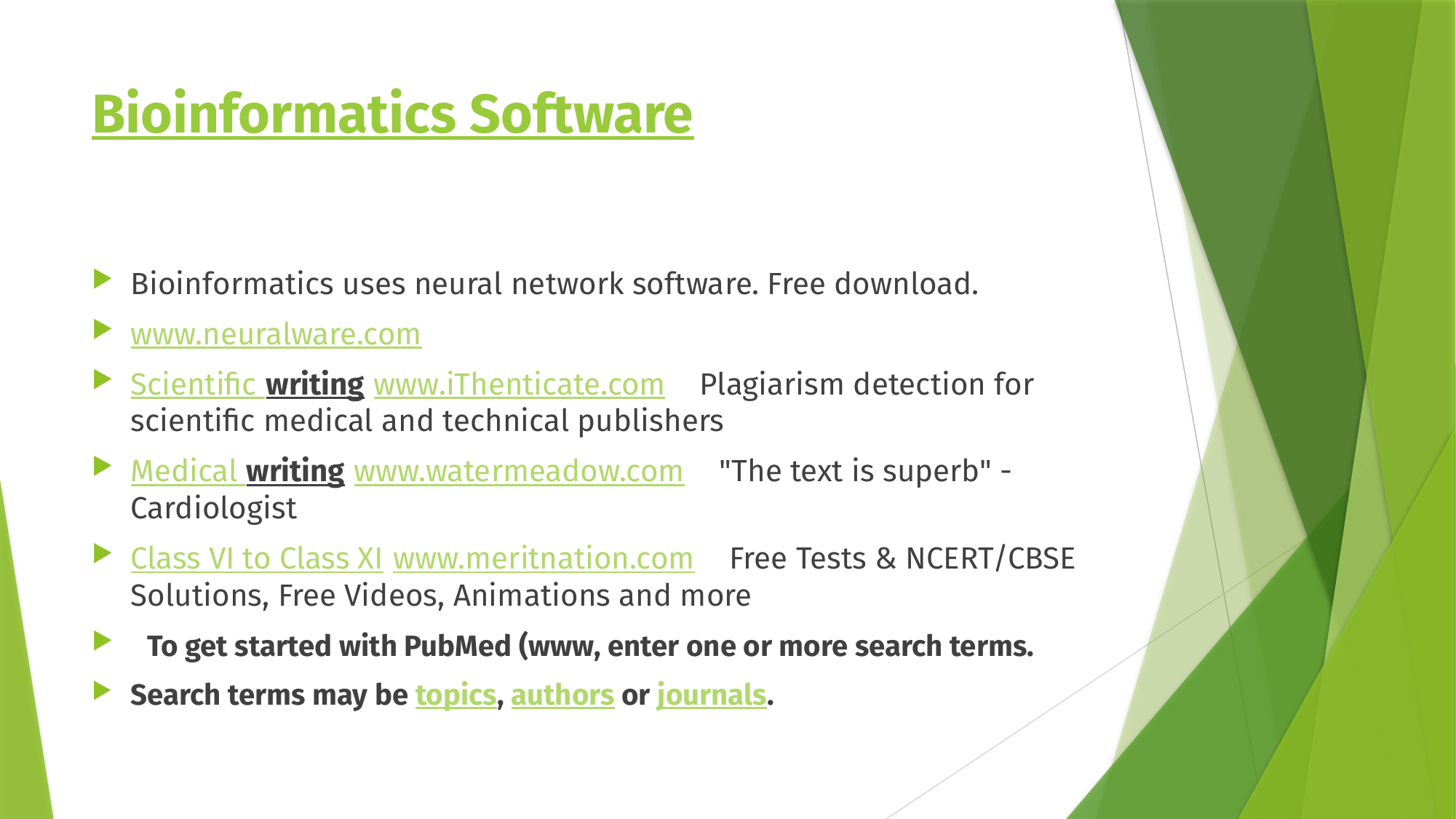

# Bioinformatics Software
Bioinformatics uses neural network software. Free download.
www.neuralware.com
Scientific writing www.iThenticate.com    Plagiarism detection for scientific medical and technical publishers
Medical writing www.watermeadow.com    "The text is superb" - Cardiologist
Class VI to Class XI www.meritnation.com    Free Tests & NCERT/CBSE Solutions, Free Videos, Animations and more
  To get started with PubMed (www, enter one or more search terms.
Search terms may be topics, authors or journals.